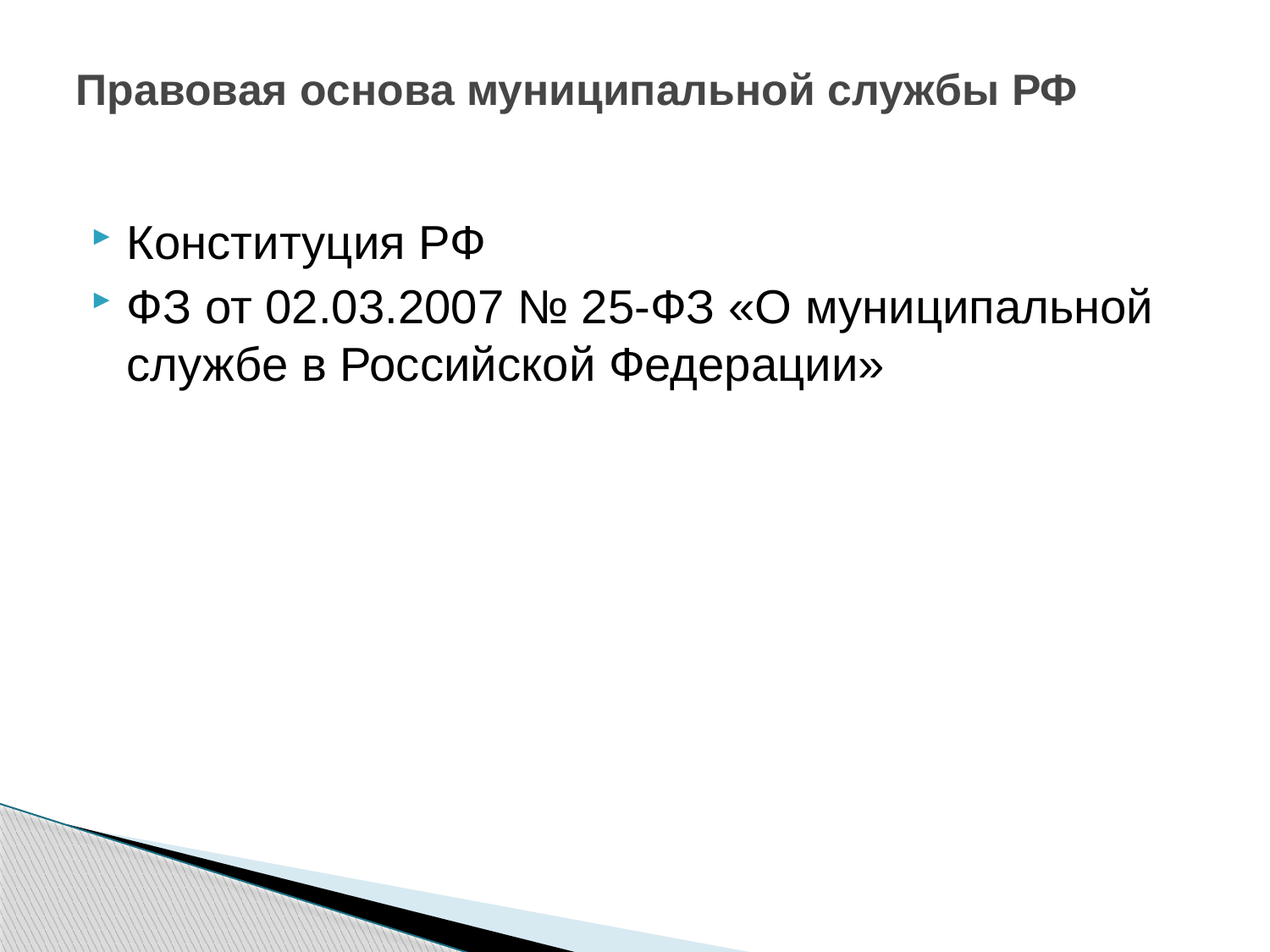

# Правовая основа муниципальной службы РФ
Конституция РФ
ФЗ от 02.03.2007 № 25-ФЗ «О муниципальной службе в Российской Федерации»